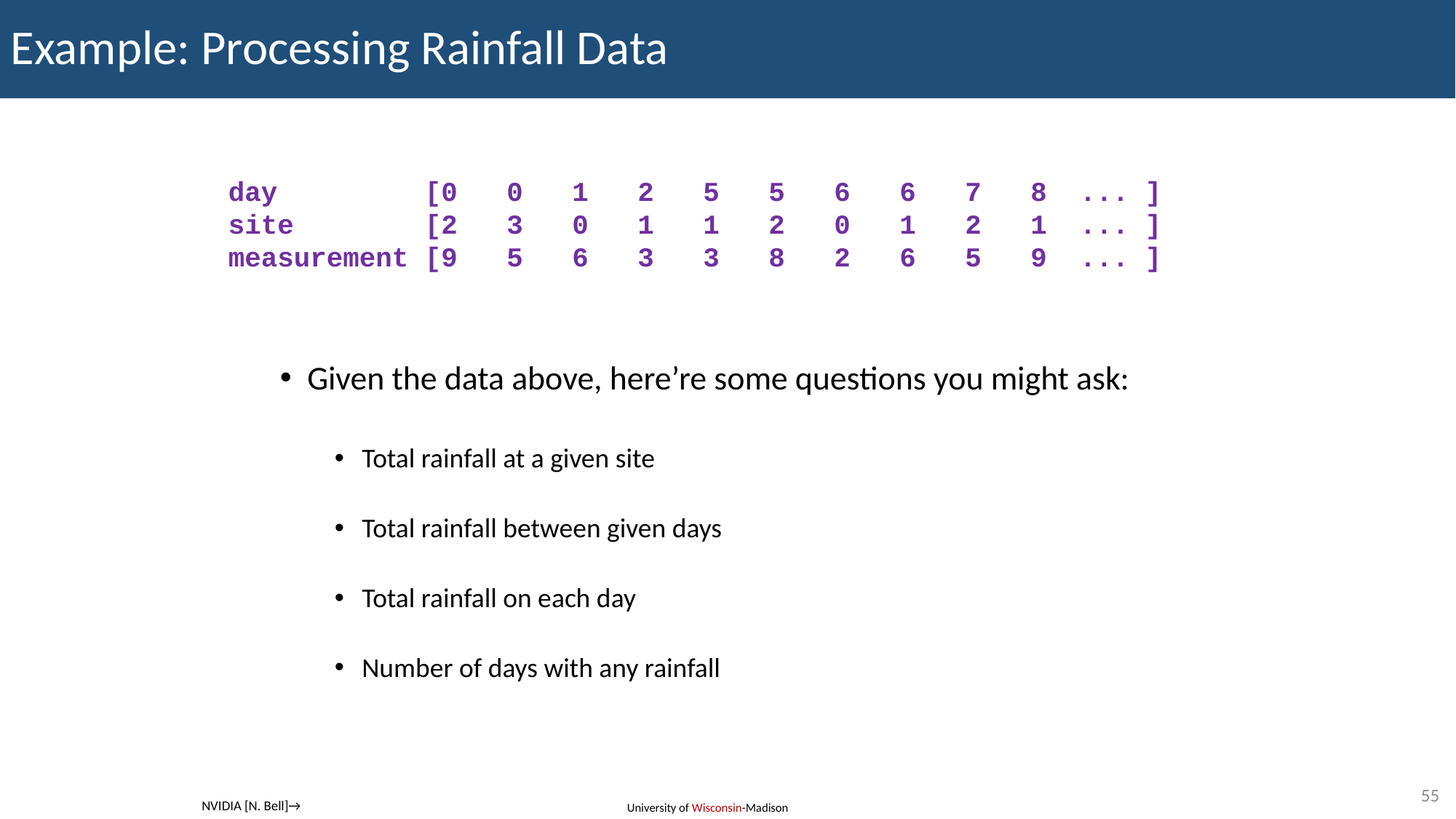

Example: Processing Rainfall Data
day         [0   0   1   2   5   5   6   6   7   8  ... ]
site        [2   3   0   1   1   2   0   1   2   1  ... ]
measurement [9   5   6   3   3   8   2   6   5   9  ... ]
Given the data above, here’re some questions you might ask:

Total rainfall at a given site

Total rainfall between given days

Total rainfall on each day

Number of days with any rainfall
55
NVIDIA [N. Bell]→